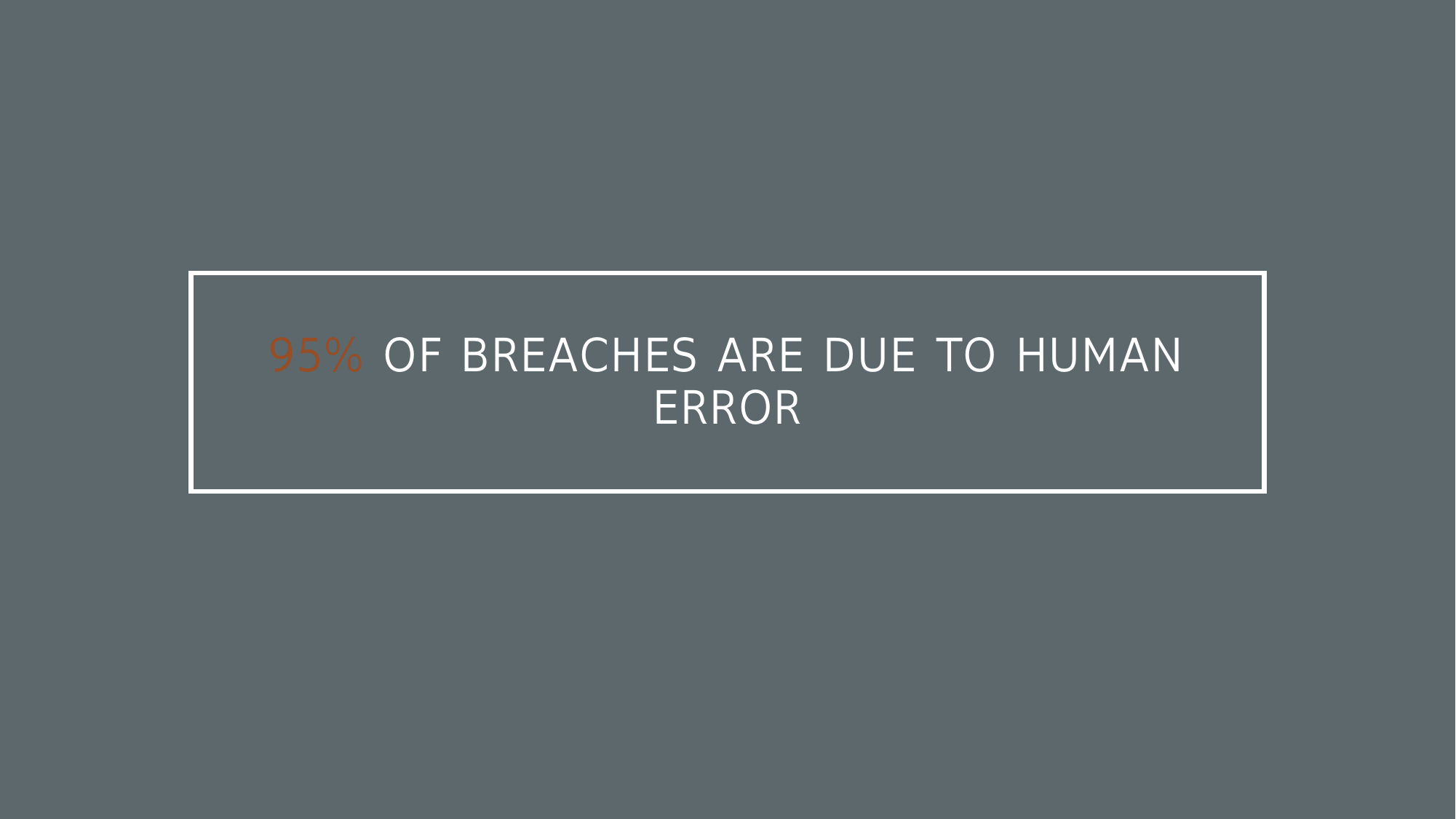

# 95% of breaches are due to human error